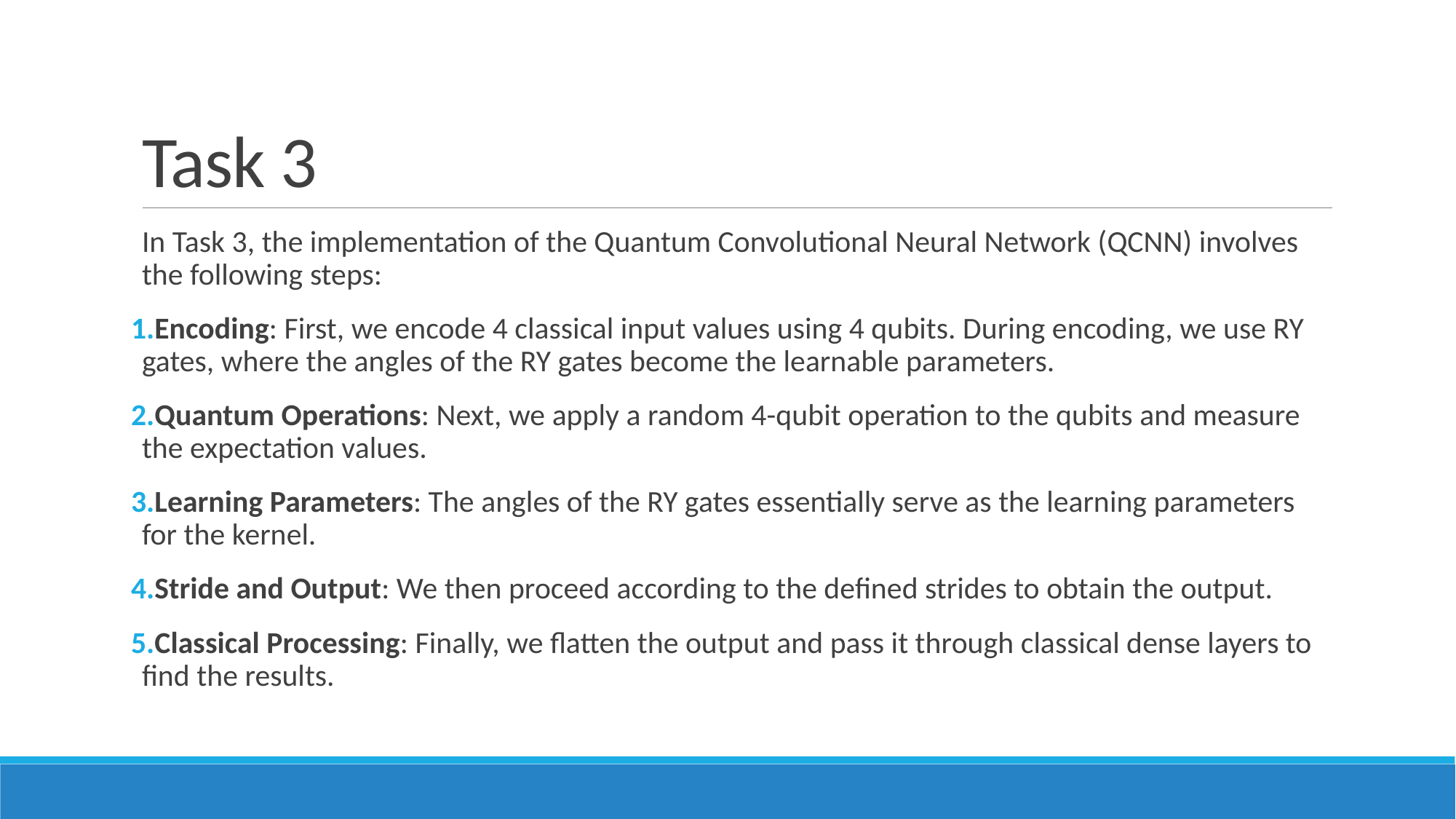

# Task 3
In Task 3, the implementation of the Quantum Convolutional Neural Network (QCNN) involves the following steps:
Encoding: First, we encode 4 classical input values using 4 qubits. During encoding, we use RY gates, where the angles of the RY gates become the learnable parameters.
Quantum Operations: Next, we apply a random 4-qubit operation to the qubits and measure the expectation values.
Learning Parameters: The angles of the RY gates essentially serve as the learning parameters for the kernel.
Stride and Output: We then proceed according to the defined strides to obtain the output.
Classical Processing: Finally, we flatten the output and pass it through classical dense layers to find the results.